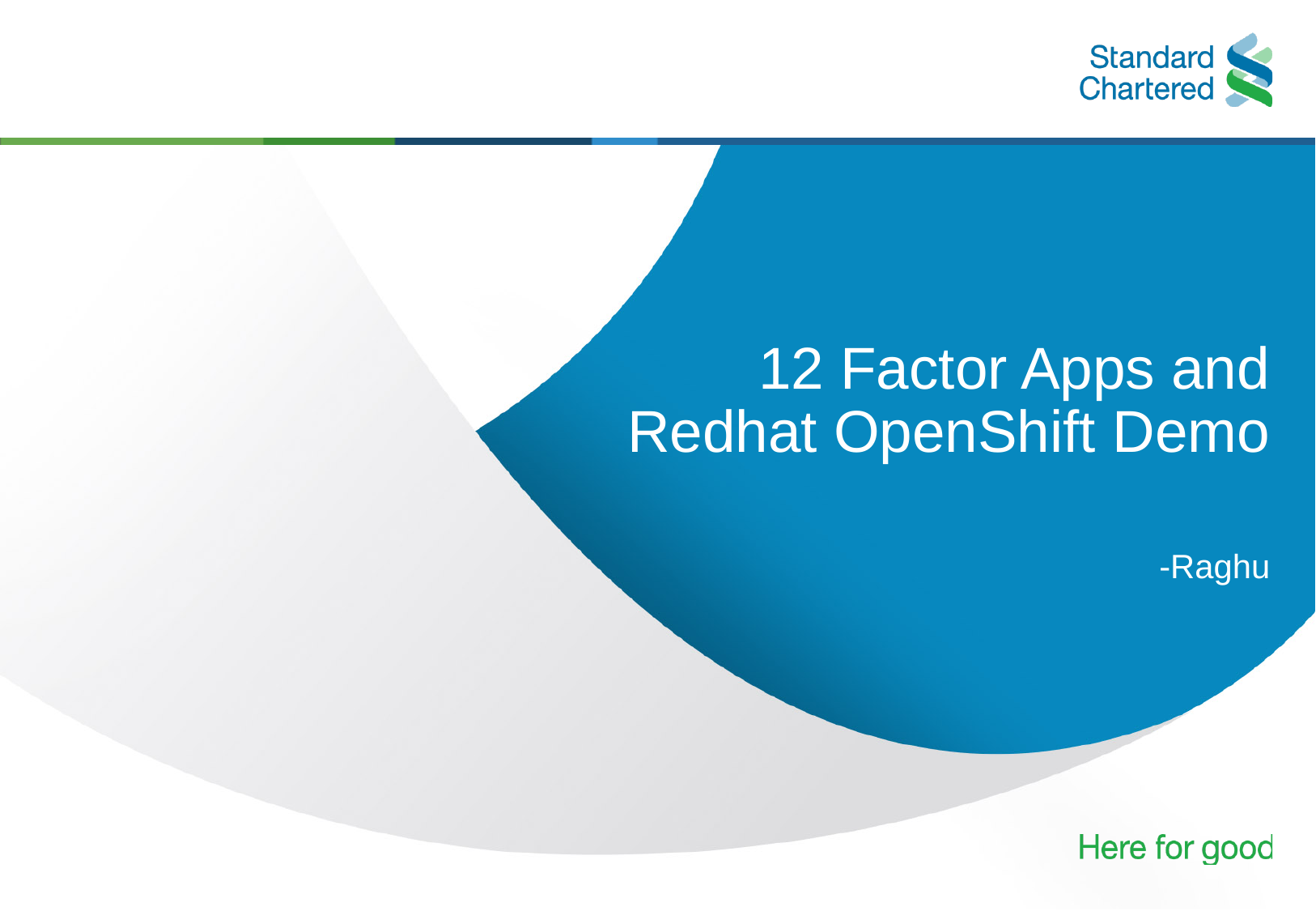

# 12 Factor Apps and Redhat OpenShift Demo

-Raghu